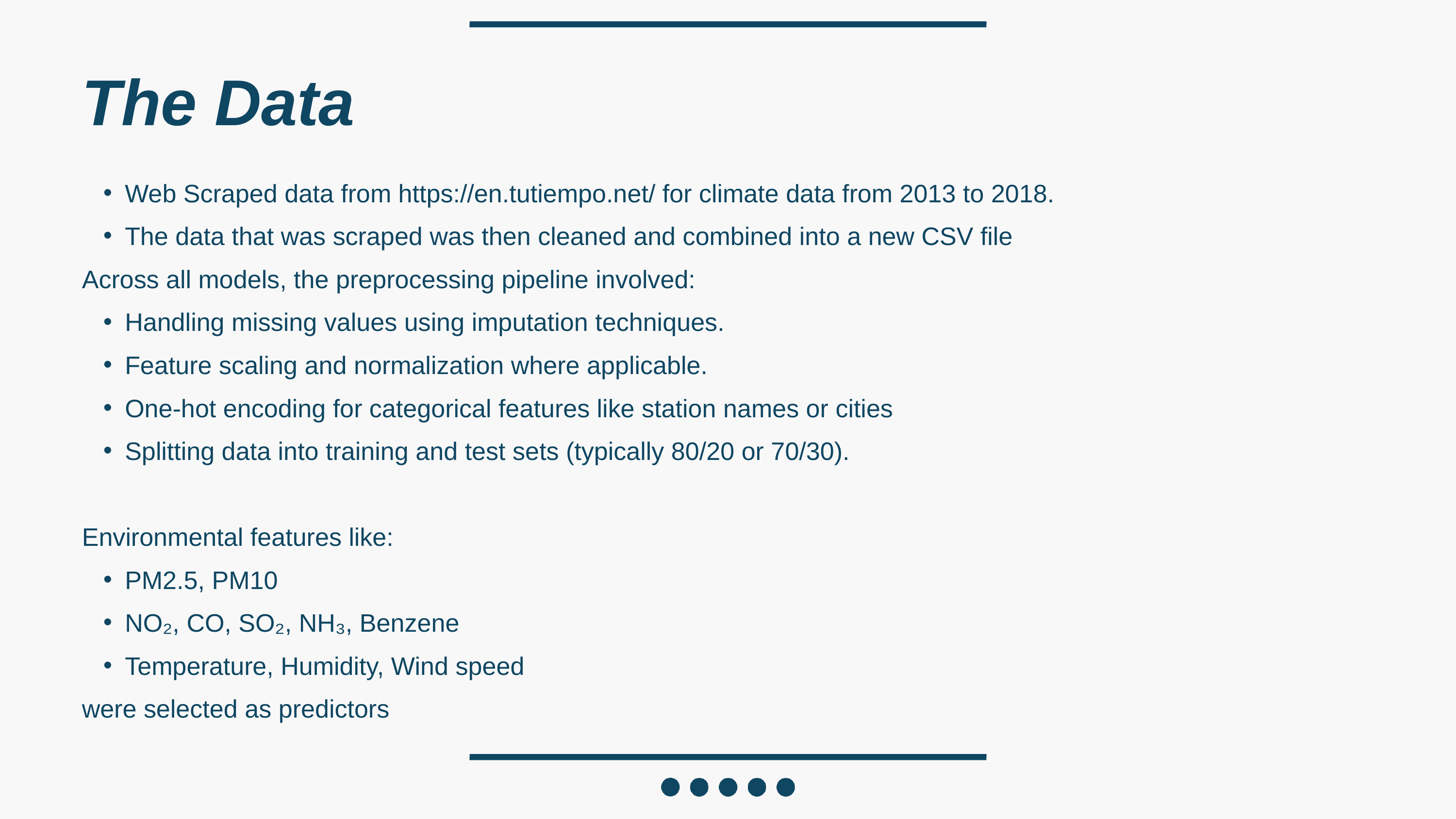

The Data
Web Scraped data from https://en.tutiempo.net/ for climate data from 2013 to 2018.
The data that was scraped was then cleaned and combined into a new CSV file
Across all models, the preprocessing pipeline involved:
Handling missing values using imputation techniques.
Feature scaling and normalization where applicable.
One-hot encoding for categorical features like station names or cities
Splitting data into training and test sets (typically 80/20 or 70/30).

Environmental features like:
PM2.5, PM10
NO₂, CO, SO₂, NH₃, Benzene
Temperature, Humidity, Wind speed
were selected as predictors